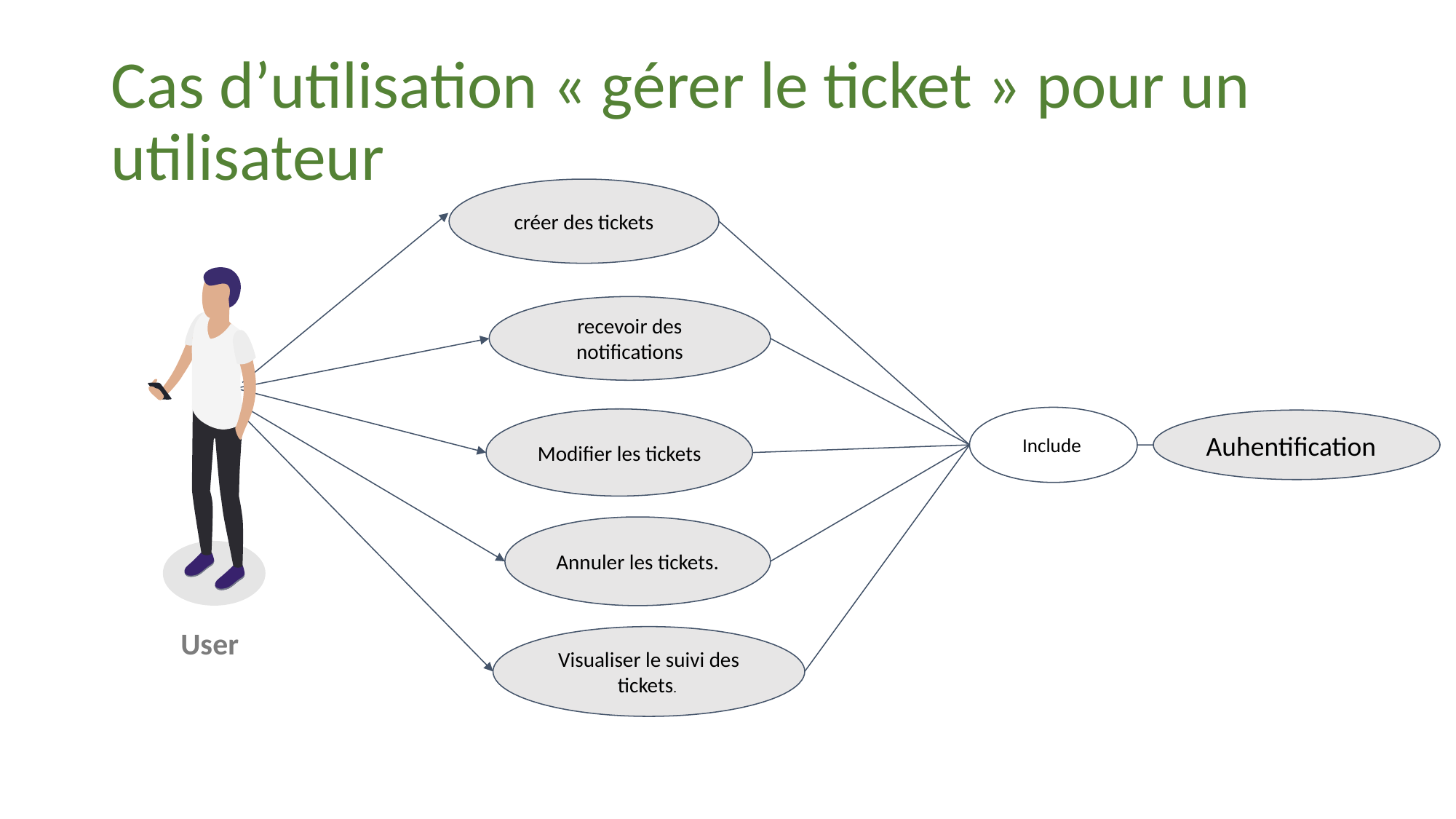

# Cas d’utilisation « gérer le ticket » pour un utilisateur
créer des tickets

recevoir des notifications
    Include
Modifier les tickets
Auhentification
Annuler les tickets.
User

Visualiser le suivi des tickets.